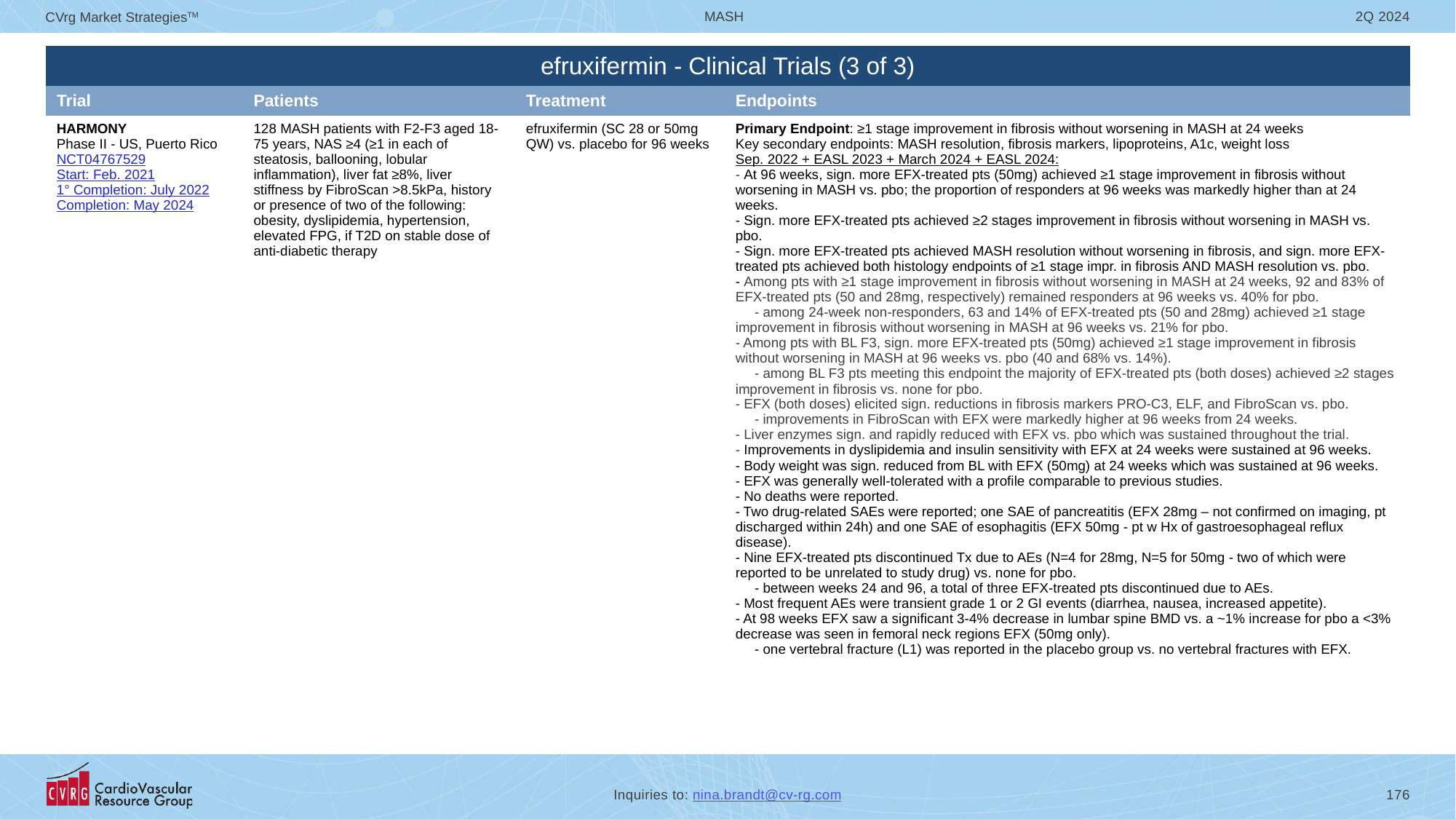

| efruxifermin - Clinical Trials (3 of 3) |  |  |  |
| --- | --- | --- | --- |
| Trial | Patients | Treatment | Endpoints |
| HARMONY Phase II - US, Puerto Rico NCT04767529 Start: Feb. 2021 1° Completion: July 2022 Completion: May 2024 | 128 MASH patients with F2-F3 aged 18-75 years, NAS ≥4 (≥1 in each of steatosis, ballooning, lobular inflammation), liver fat ≥8%, liver stiffness by FibroScan >8.5kPa, history or presence of two of the following: obesity, dyslipidemia, hypertension, elevated FPG, if T2D on stable dose of anti-diabetic therapy | efruxifermin (SC 28 or 50mg QW) vs. placebo for 96 weeks | Primary Endpoint: ≥1 stage improvement in fibrosis without worsening in MASH at 24 weeks Key secondary endpoints: MASH resolution, fibrosis markers, lipoproteins, A1c, weight loss Sep. 2022 + EASL 2023 + March 2024 + EASL 2024: - At 96 weeks, sign. more EFX-treated pts (50mg) achieved ≥1 stage improvement in fibrosis without worsening in MASH vs. pbo; the proportion of responders at 96 weeks was markedly higher than at 24 weeks. - Sign. more EFX-treated pts achieved ≥2 stages improvement in fibrosis without worsening in MASH vs. pbo. - Sign. more EFX-treated pts achieved MASH resolution without worsening in fibrosis, and sign. more EFX-treated pts achieved both histology endpoints of ≥1 stage impr. in fibrosis AND MASH resolution vs. pbo. - Among pts with ≥1 stage improvement in fibrosis without worsening in MASH at 24 weeks, 92 and 83% of EFX-treated pts (50 and 28mg, respectively) remained responders at 96 weeks vs. 40% for pbo. - among 24-week non-responders, 63 and 14% of EFX-treated pts (50 and 28mg) achieved ≥1 stage improvement in fibrosis without worsening in MASH at 96 weeks vs. 21% for pbo. - Among pts with BL F3, sign. more EFX-treated pts (50mg) achieved ≥1 stage improvement in fibrosis without worsening in MASH at 96 weeks vs. pbo (40 and 68% vs. 14%). - among BL F3 pts meeting this endpoint the majority of EFX-treated pts (both doses) achieved ≥2 stages improvement in fibrosis vs. none for pbo. - EFX (both doses) elicited sign. reductions in fibrosis markers PRO-C3, ELF, and FibroScan vs. pbo. - improvements in FibroScan with EFX were markedly higher at 96 weeks from 24 weeks. - Liver enzymes sign. and rapidly reduced with EFX vs. pbo which was sustained throughout the trial. - Improvements in dyslipidemia and insulin sensitivity with EFX at 24 weeks were sustained at 96 weeks. - Body weight was sign. reduced from BL with EFX (50mg) at 24 weeks which was sustained at 96 weeks. - EFX was generally well-tolerated with a profile comparable to previous studies. - No deaths were reported. - Two drug-related SAEs were reported; one SAE of pancreatitis (EFX 28mg – not confirmed on imaging, pt discharged within 24h) and one SAE of esophagitis (EFX 50mg - pt w Hx of gastroesophageal reflux disease). - Nine EFX-treated pts discontinued Tx due to AEs (N=4 for 28mg, N=5 for 50mg - two of which were reported to be unrelated to study drug) vs. none for pbo. - between weeks 24 and 96, a total of three EFX-treated pts discontinued due to AEs. - Most frequent AEs were transient grade 1 or 2 GI events (diarrhea, nausea, increased appetite). - At 98 weeks EFX saw a significant 3-4% decrease in lumbar spine BMD vs. a ~1% increase for pbo a <3% decrease was seen in femoral neck regions EFX (50mg only). - one vertebral fracture (L1) was reported in the placebo group vs. no vertebral fractures with EFX. |